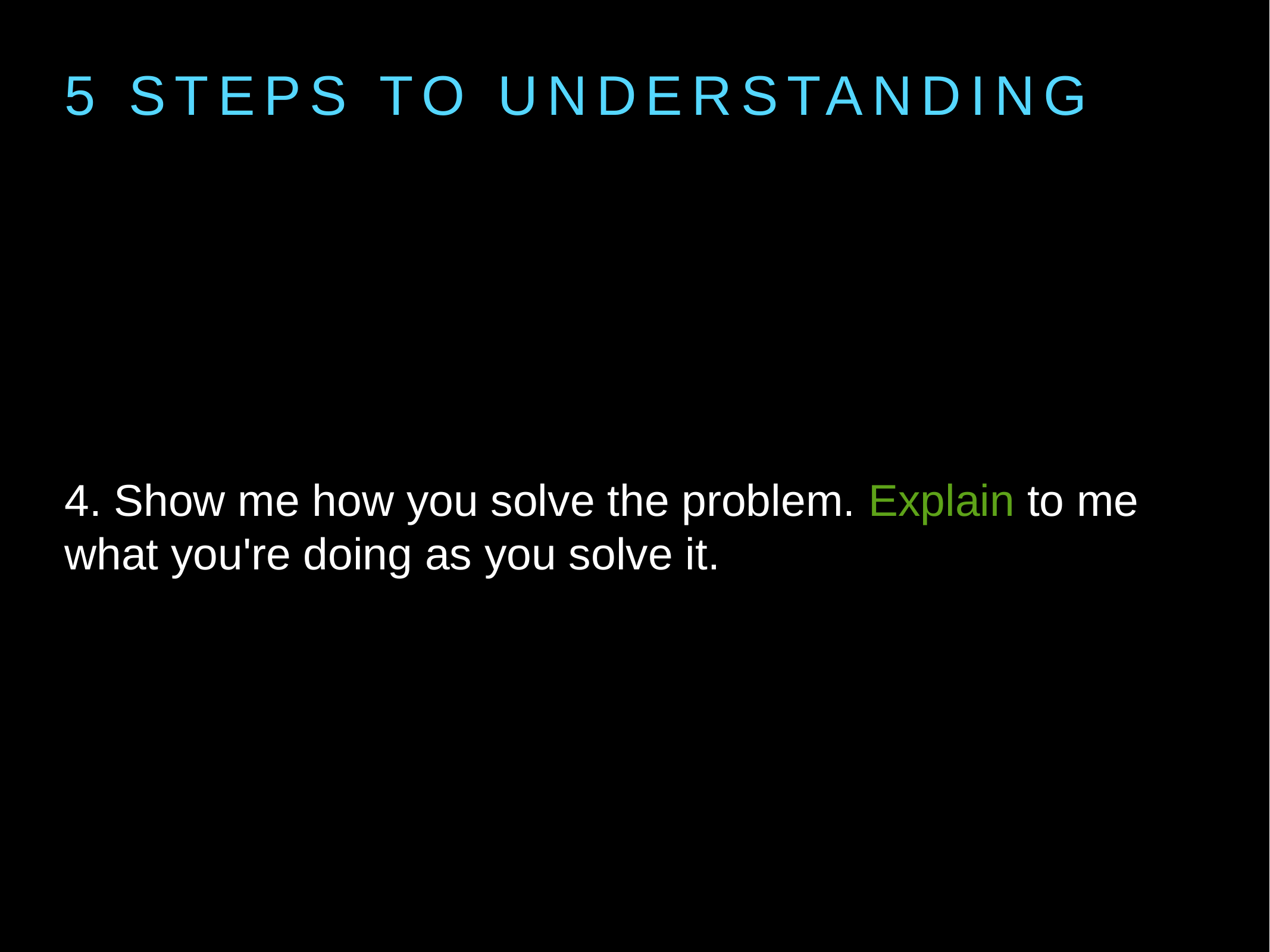

# 5 Steps to understanding
4. Show me how you solve the problem. Explain to me what you're doing as you solve it.